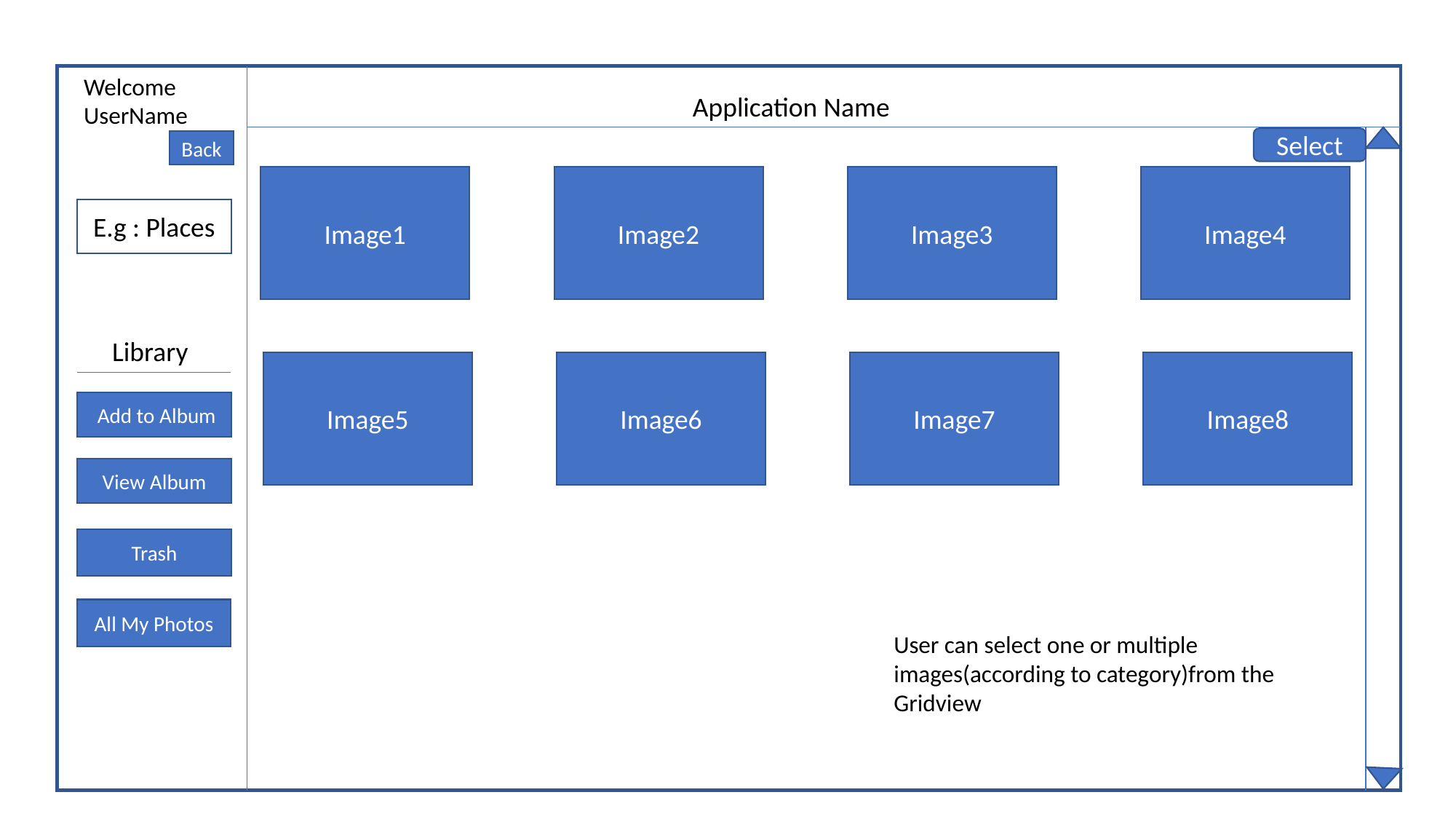

Welcome UserName

Application Name

Select
Back
Image1
Image2
Image3
Image4
E.g : Places
Library
Image5
Image6
Image7
Image8
 Add to Album
View Album
Trash
All My Photos
User can select one or multiple images(according to category)from the Gridview